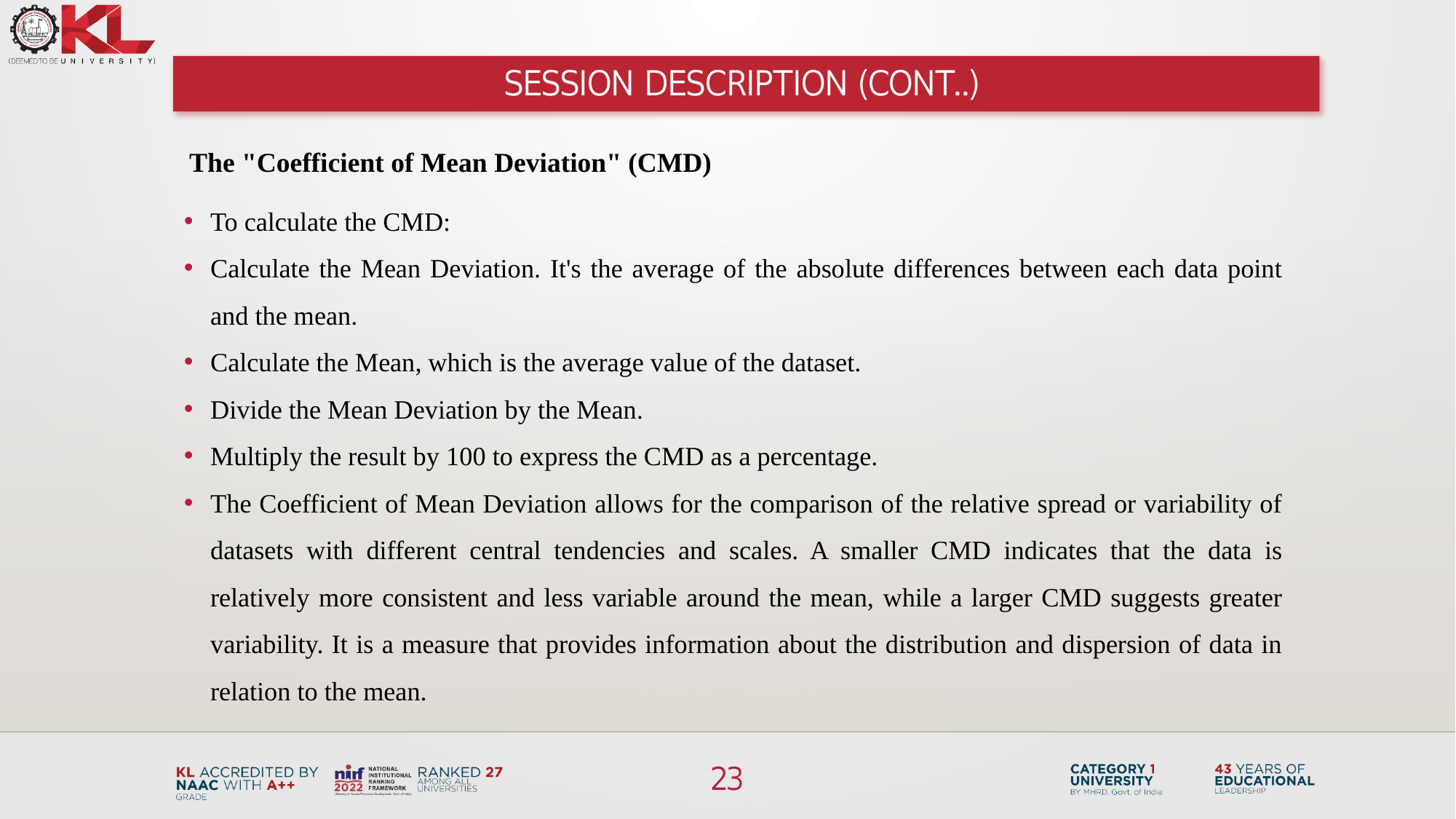

# SESSION DESCRIPTION (Cont..)
The "Coefficient of Mean Deviation" (CMD)
To calculate the CMD:
Calculate the Mean Deviation. It's the average of the absolute differences between each data point and the mean.
Calculate the Mean, which is the average value of the dataset.
Divide the Mean Deviation by the Mean.
Multiply the result by 100 to express the CMD as a percentage.
The Coefficient of Mean Deviation allows for the comparison of the relative spread or variability of datasets with different central tendencies and scales. A smaller CMD indicates that the data is relatively more consistent and less variable around the mean, while a larger CMD suggests greater variability. It is a measure that provides information about the distribution and dispersion of data in relation to the mean.

23